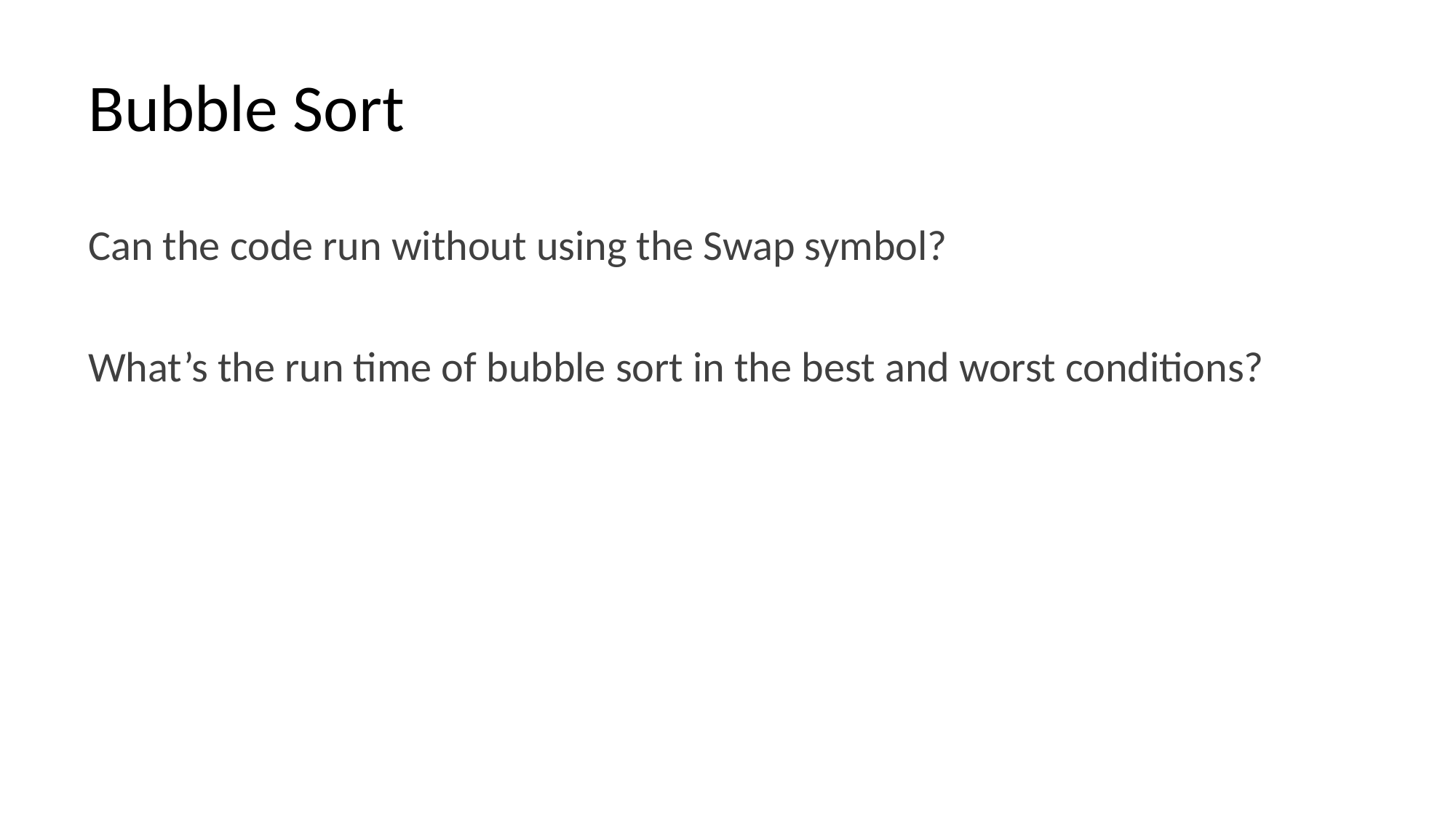

# Bubble Sort
Can the code run without using the Swap symbol?

What’s the run time of bubble sort in the best and worst conditions?